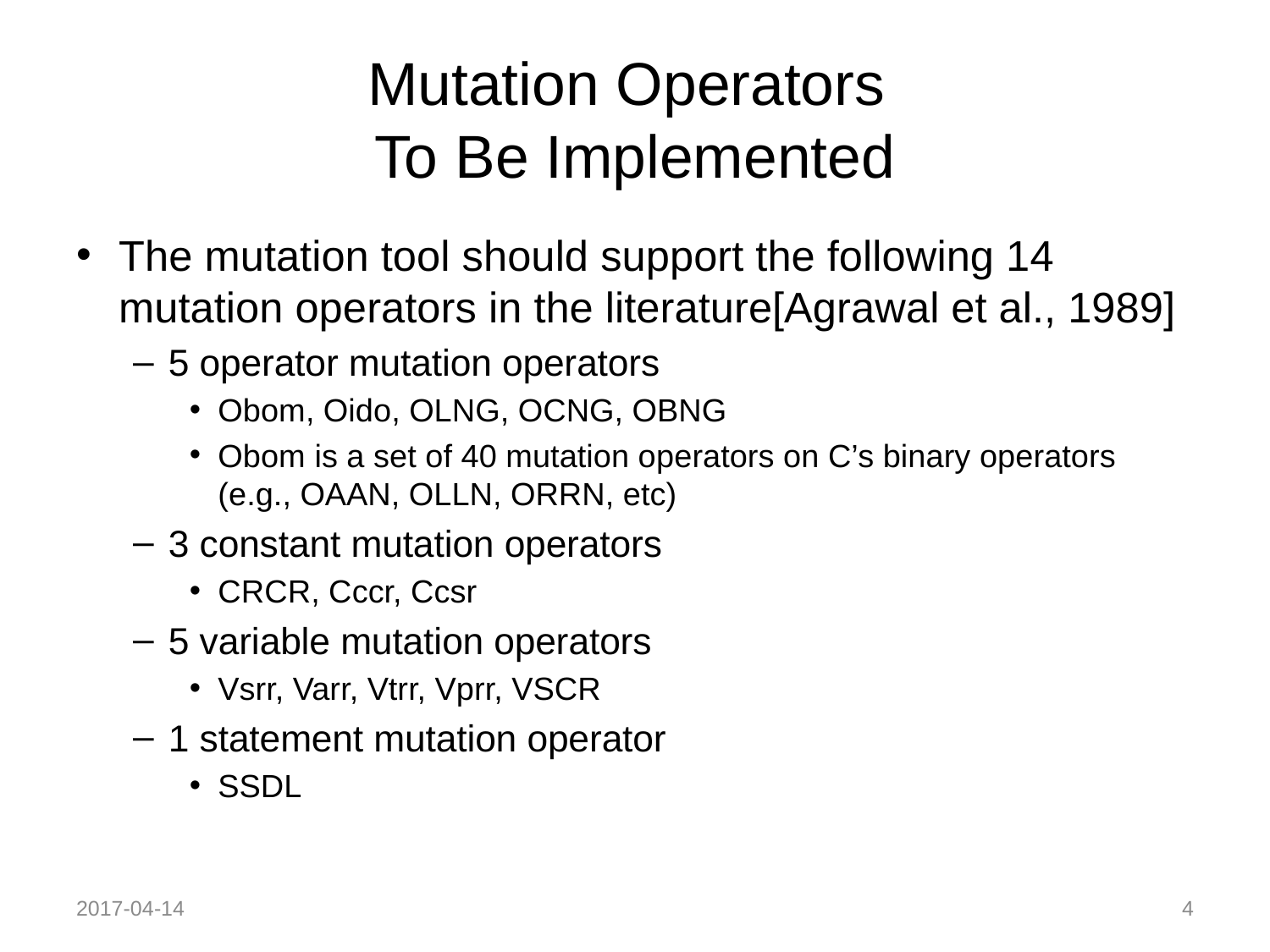

# Mutation Operators To Be Implemented
The mutation tool should support the following 14 mutation operators in the literature[Agrawal et al., 1989]
5 operator mutation operators
Obom, Oido, OLNG, OCNG, OBNG
Obom is a set of 40 mutation operators on C’s binary operators (e.g., OAAN, OLLN, ORRN, etc)
3 constant mutation operators
CRCR, Cccr, Ccsr
5 variable mutation operators
Vsrr, Varr, Vtrr, Vprr, VSCR
1 statement mutation operator
SSDL

2017-04-14
4